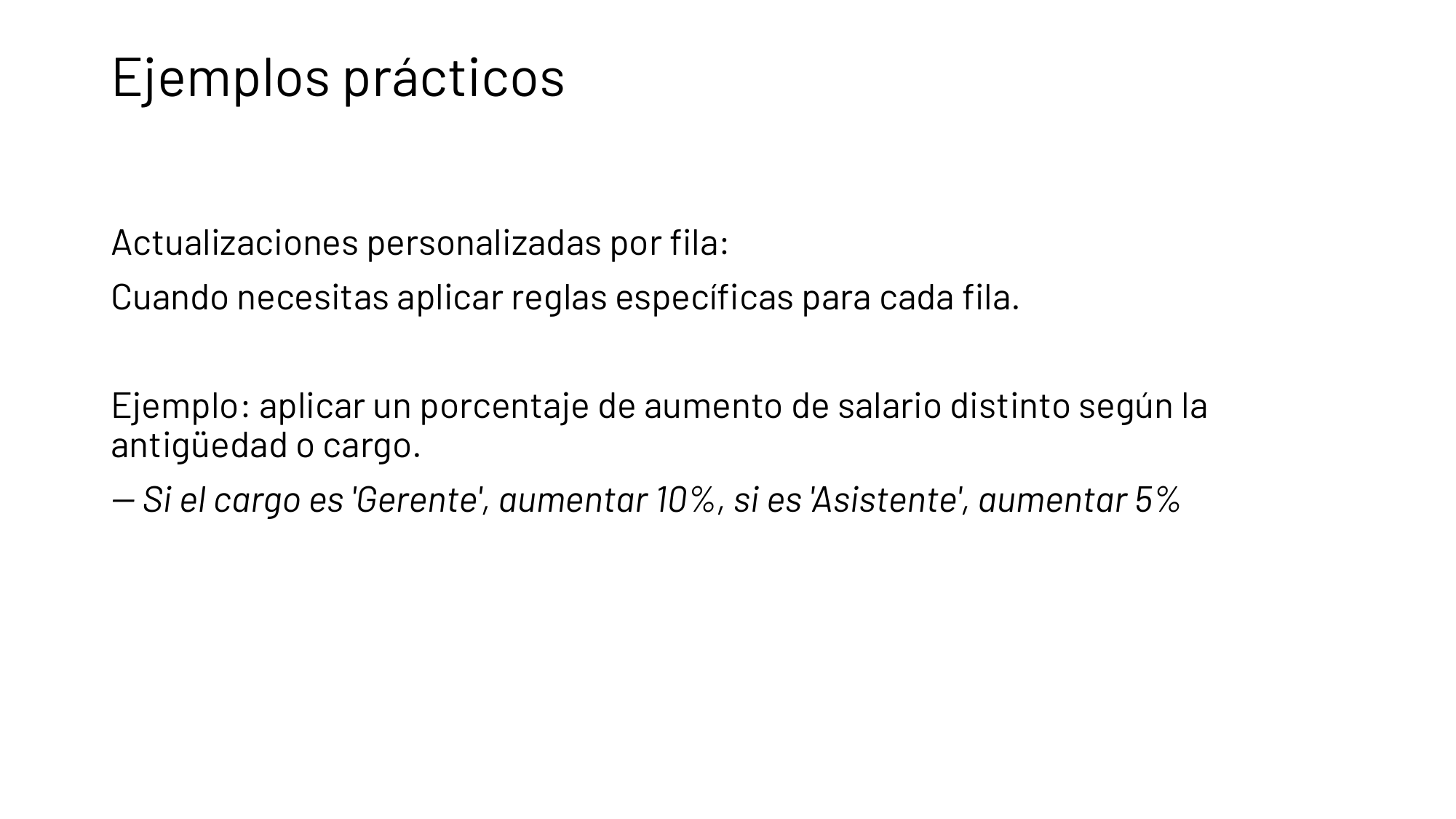

# Ejemplos prácticos
Actualizaciones personalizadas por fila:
Cuando necesitas aplicar reglas específicas para cada fila.

Ejemplo: aplicar un porcentaje de aumento de salario distinto según la antigüedad o cargo.
-- Si el cargo es 'Gerente', aumentar 10%, si es 'Asistente', aumentar 5%